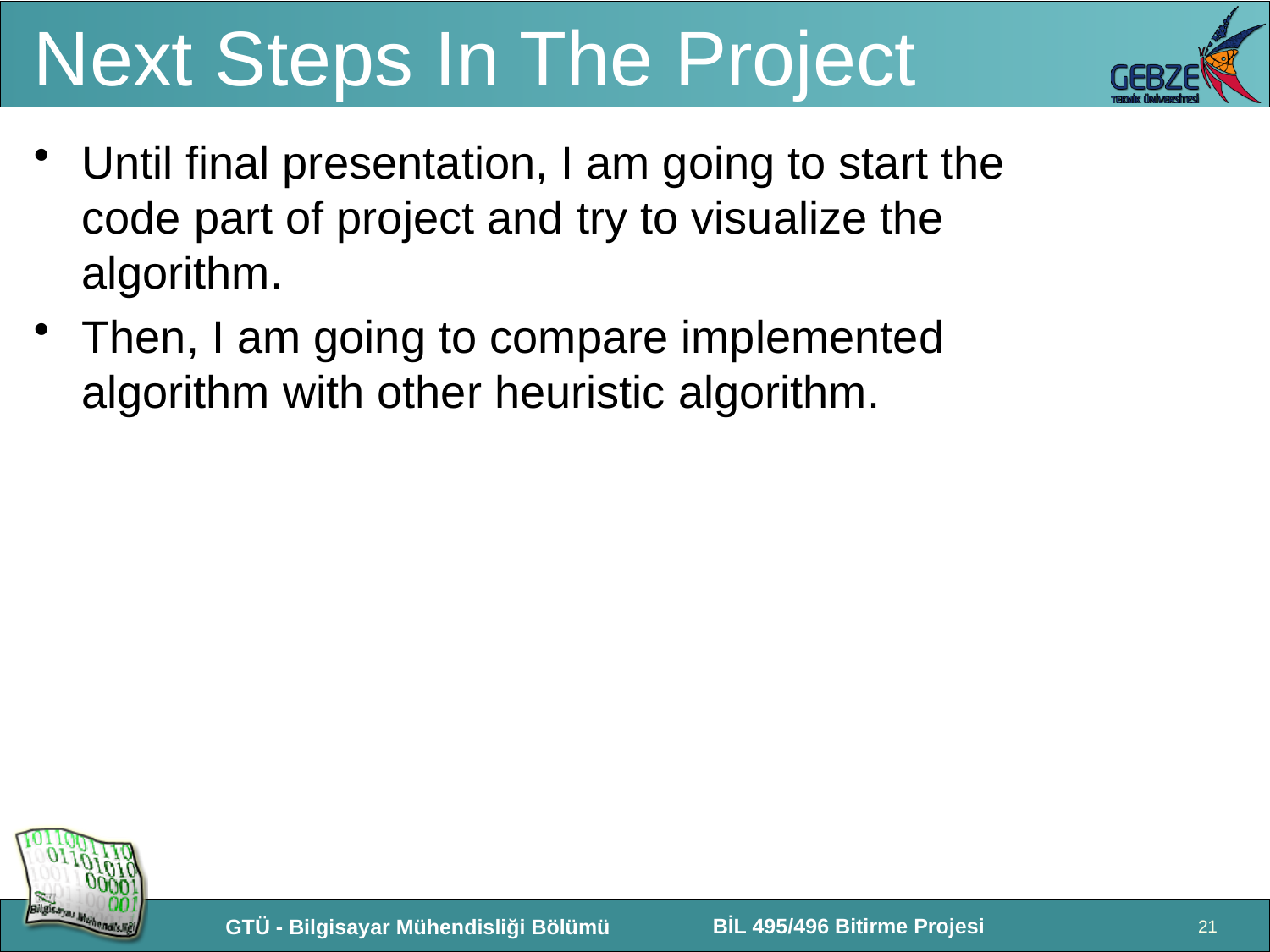

# Next Steps In The Project
Until final presentation, I am going to start the code part of project and try to visualize the algorithm.
Then, I am going to compare implemented algorithm with other heuristic algorithm.
21